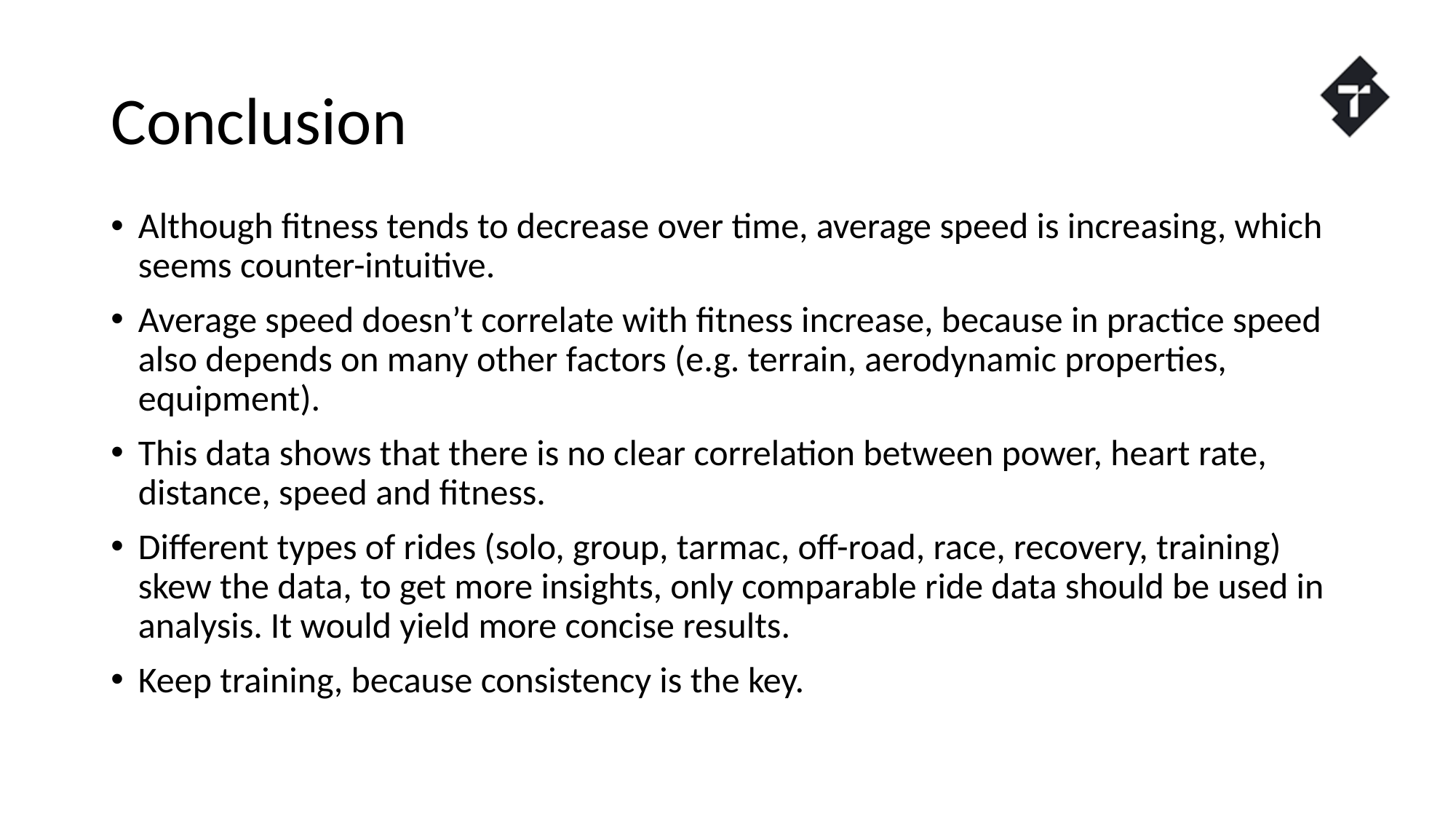

# Conclusion
Although fitness tends to decrease over time, average speed is increasing, which seems counter-intuitive.
Average speed doesn’t correlate with fitness increase, because in practice speed also depends on many other factors (e.g. terrain, aerodynamic properties, equipment).
This data shows that there is no clear correlation between power, heart rate, distance, speed and fitness.
Different types of rides (solo, group, tarmac, off-road, race, recovery, training) skew the data, to get more insights, only comparable ride data should be used in analysis. It would yield more concise results.
Keep training, because consistency is the key.